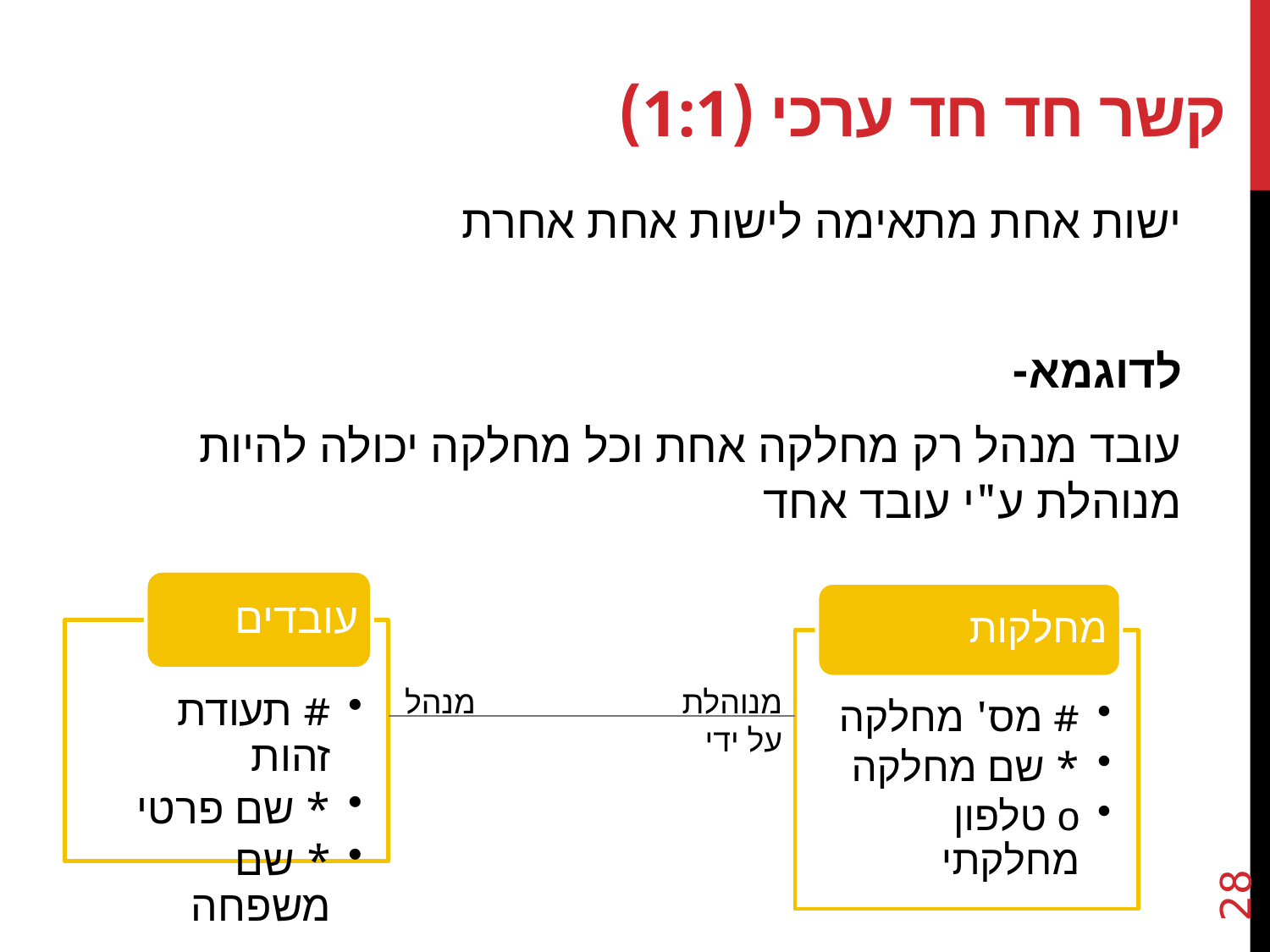

# קשר חד חד ערכי (1:1)
ישות אחת מתאימה לישות אחת אחרת

לדוגמא-
עובד מנהל רק מחלקה אחת וכל מחלקה יכולה להיות מנוהלת ע"י עובד אחד
# תעודת זהות
* שם פרטי
* שם משפחה
עובדים
# מס' מחלקה
* שם מחלקה
o טלפון מחלקתי
מחלקות
מנהל
מנוהלת על ידי
28